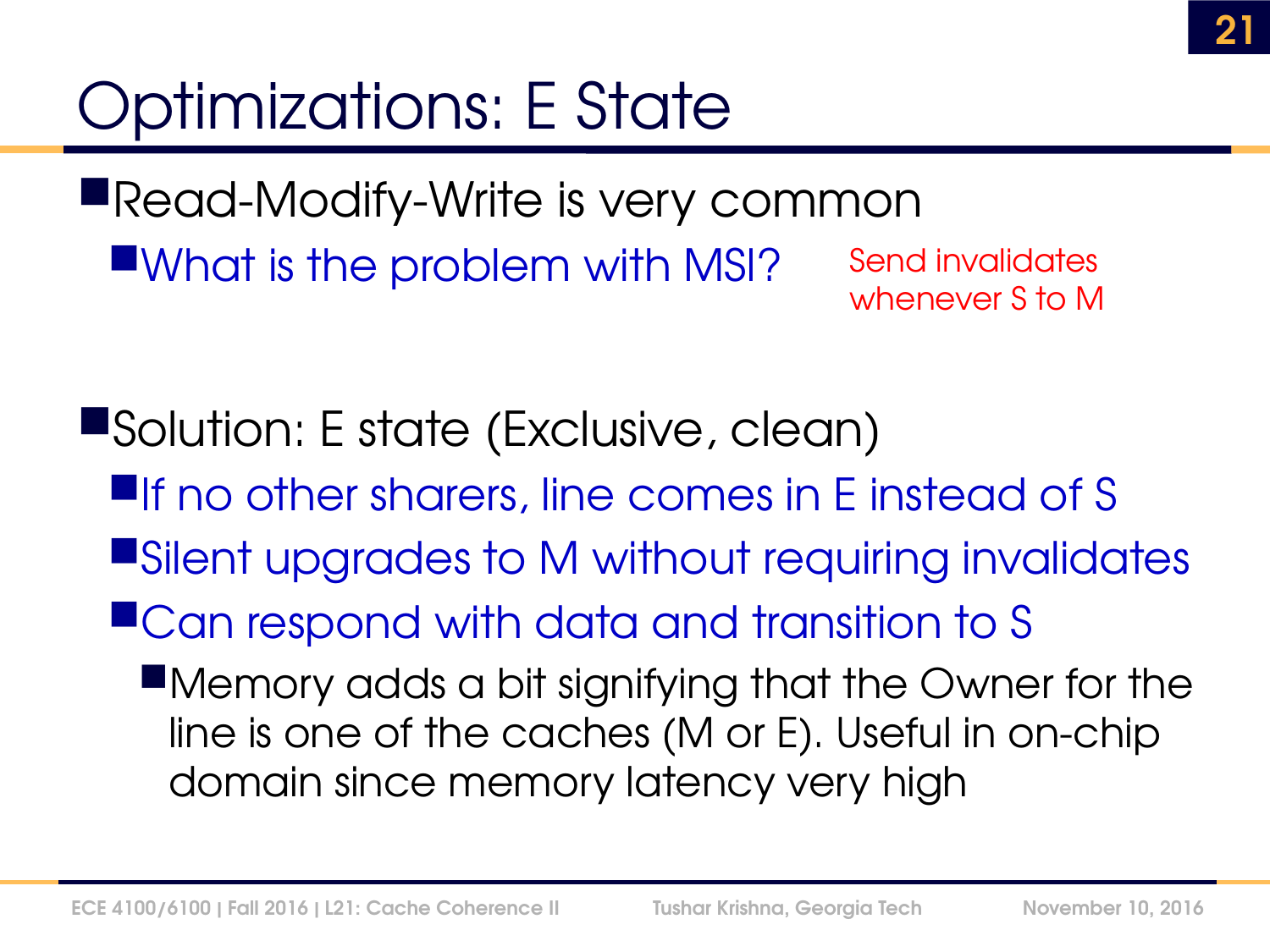

21
# Optimizations: E State
Read-Modify-Write is very common
What is the problem with MSI?

Solution: E state (Exclusive, clean)
If no other sharers, line comes in E instead of S
Silent upgrades to M without requiring invalidates
Can respond with data and transition to S
Memory adds a bit signifying that the Owner for the line is one of the caches (M or E). Useful in on-chip domain since memory latency very high
Send invalidates whenever S to M
ECE 4100/6100 | Fall 2016 | L21: Cache Coherence II                 Tushar Krishna, Georgia Tech
November 10, 2016